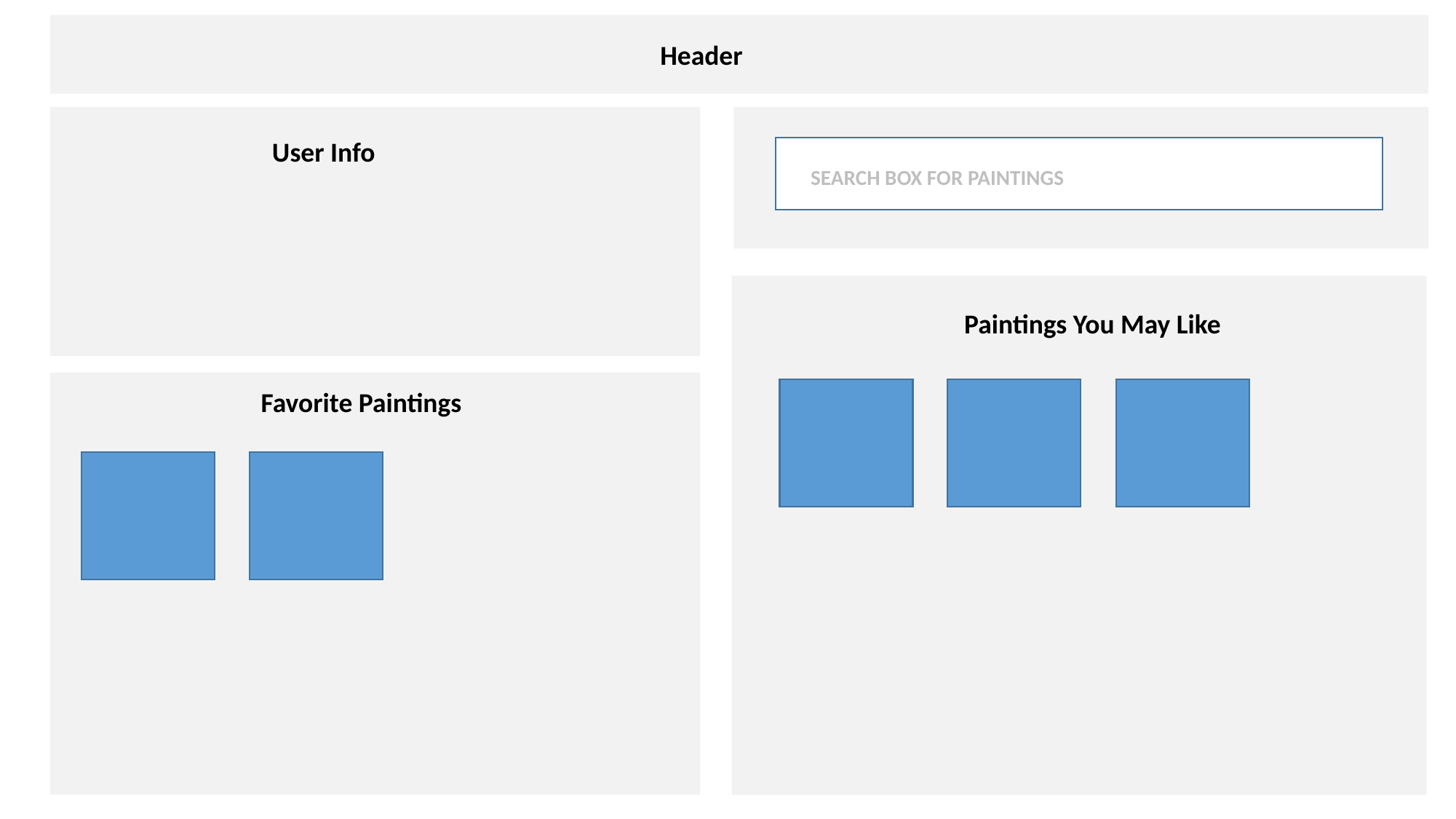

Header

User Info

SEARCH BOX FOR PAINTINGS

Paintings You May Like

Favorite Paintings